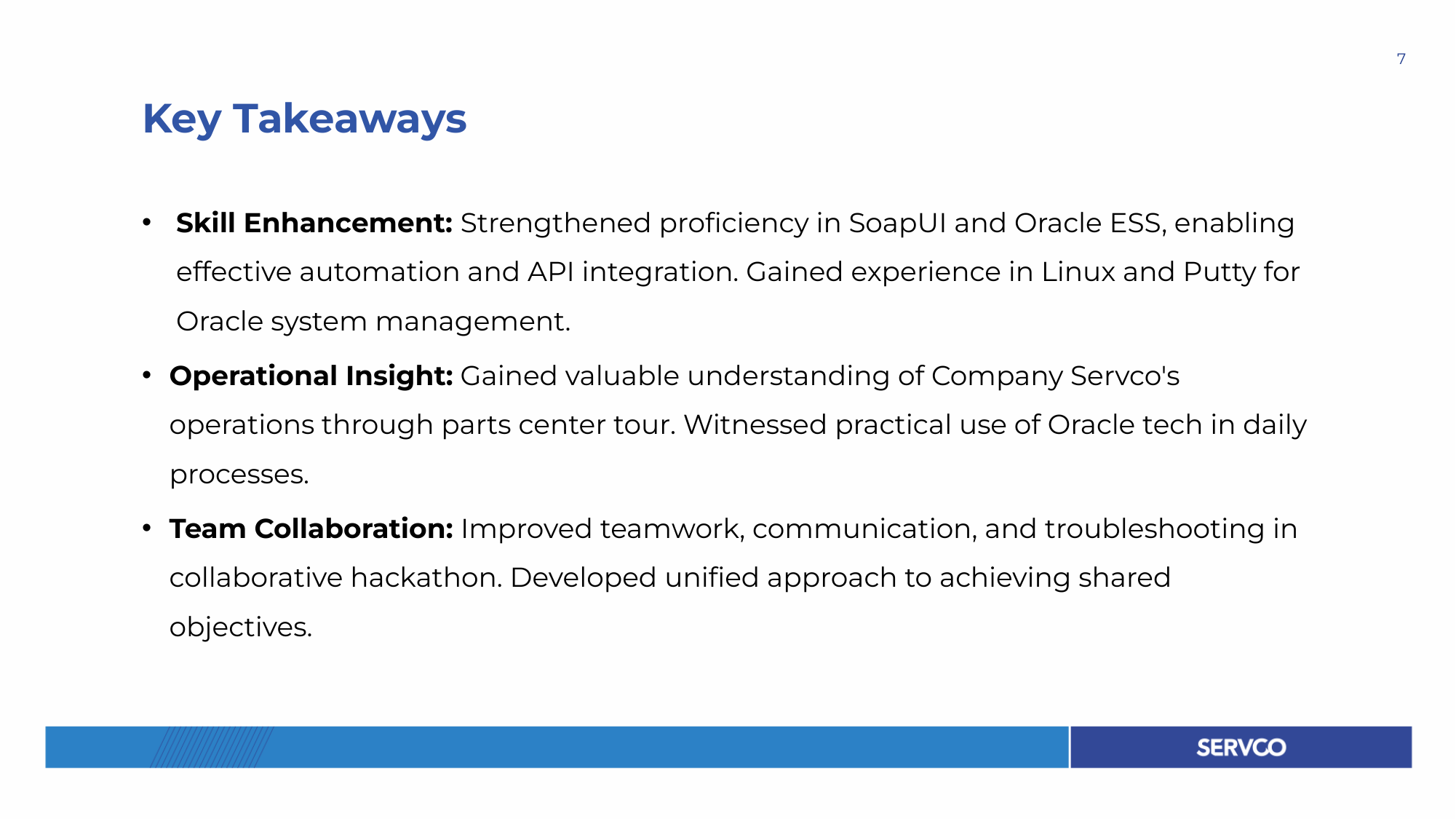

7
# Key Takeaways
Skill Enhancement: Strengthened proficiency in SoapUI and Oracle ESS, enabling effective automation and API integration. Gained experience in Linux and Putty for Oracle system management.
Operational Insight: Gained valuable understanding of Company Servco's operations through parts center tour. Witnessed practical use of Oracle tech in daily processes.
Team Collaboration: Improved teamwork, communication, and troubleshooting in collaborative hackathon. Developed unified approach to achieving shared objectives.